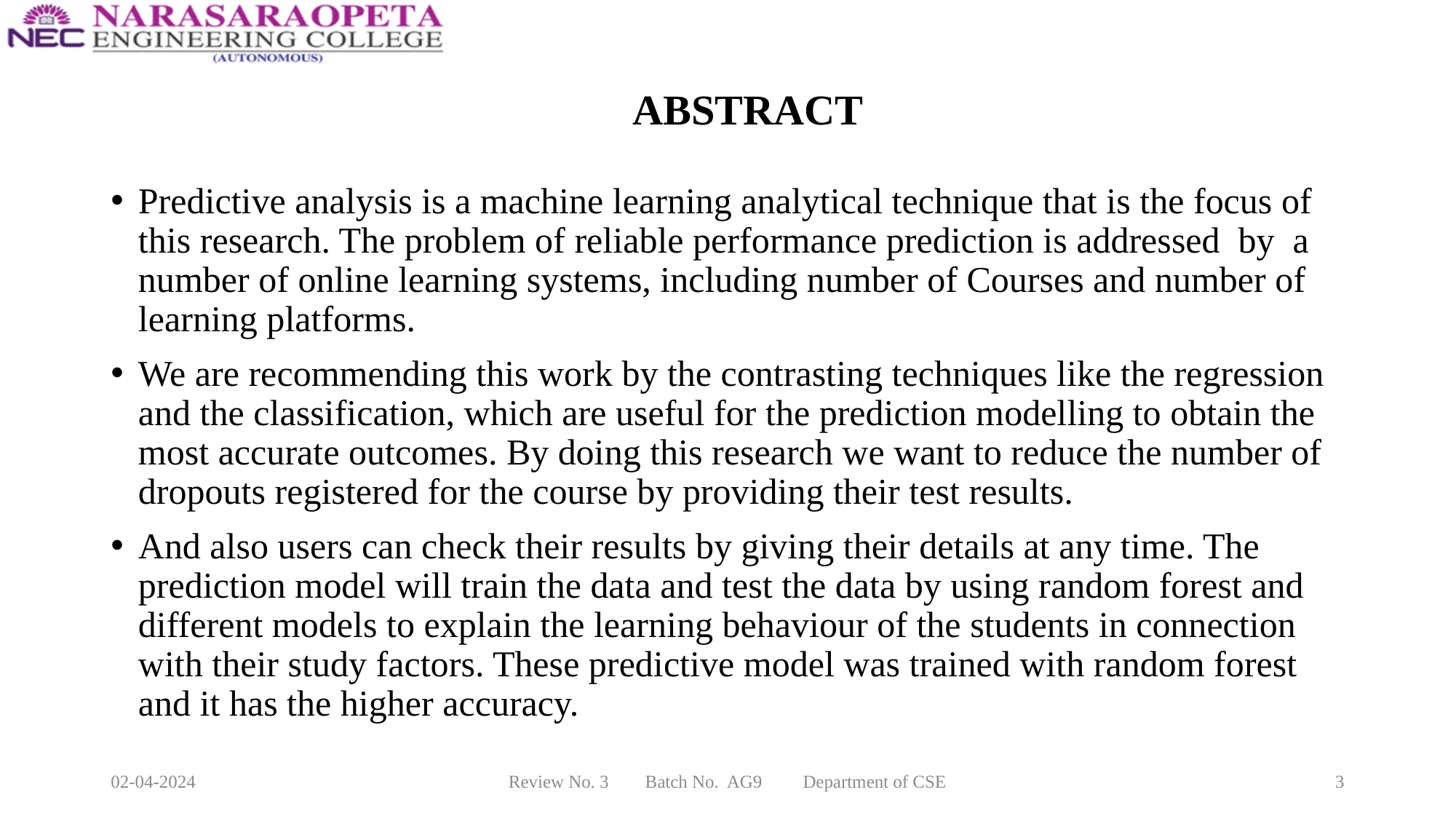

# ABSTRACT
Predictive analysis is a machine learning analytical technique that is the focus of this research. The problem of reliable performance prediction is addressed  by  a number of online learning systems, including number of Courses and number of learning platforms.
We are recommending this work by the contrasting techniques like the regression and the classification, which are useful for the prediction modelling to obtain the most accurate outcomes. By doing this research we want to reduce the number of dropouts registered for the course by providing their test results.
And also users can check their results by giving their details at any time. The prediction model will train the data and test the data by using random forest and different models to explain the learning behaviour of the students in connection with their study factors. These predictive model was trained with random forest and it has the higher accuracy.
02-04-2024
Review No. 3        Batch No.  AG9         Department of CSE
3